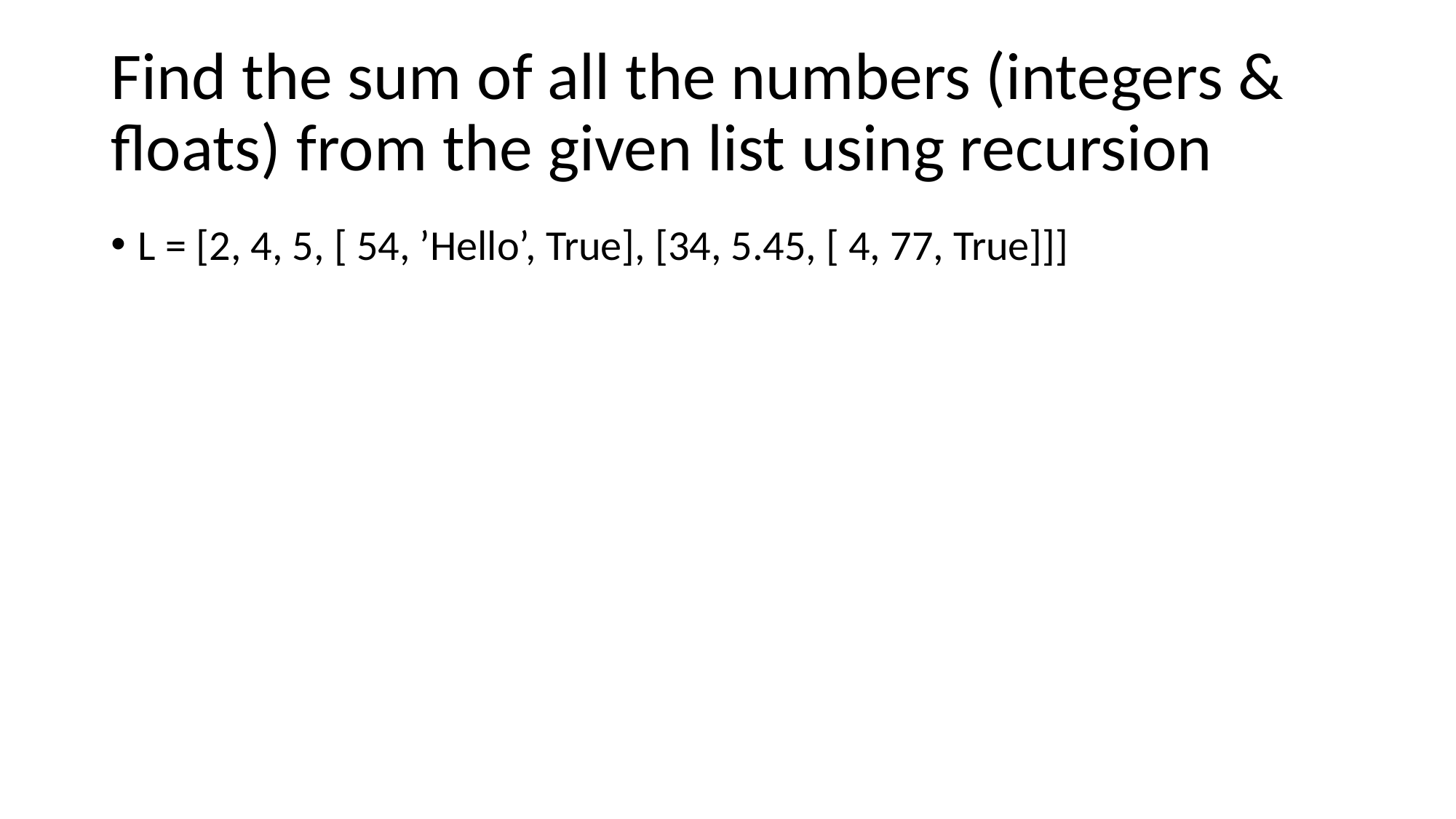

# Find the sum of all the numbers (integers & floats) from the given list using recursion
L = [2, 4, 5, [ 54, ’Hello’, True], [34, 5.45, [ 4, 77, True]]]